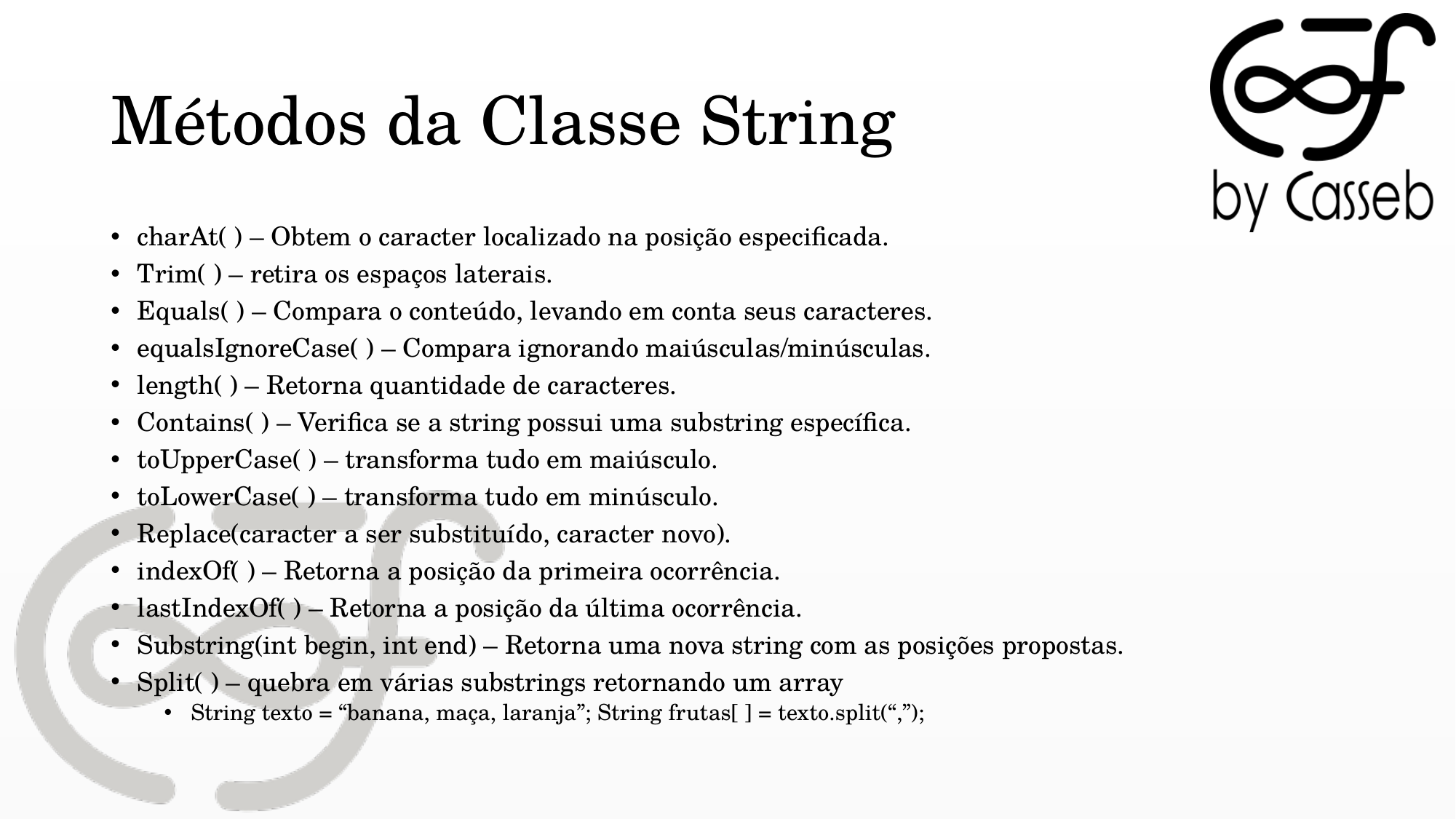

# Métodos da Classe String
charAt( ) – Obtem o caracter localizado na posição especificada.
Trim( ) – retira os espaços laterais.
Equals( ) – Compara o conteúdo, levando em conta seus caracteres.
equalsIgnoreCase( ) – Compara ignorando maiúsculas/minúsculas.
length( ) – Retorna quantidade de caracteres.
Contains( ) – Verifica se a string possui uma substring específica.
toUpperCase( ) – transforma tudo em maiúsculo.
toLowerCase( ) – transforma tudo em minúsculo.
Replace(caracter a ser substituído, caracter novo).
indexOf( ) – Retorna a posição da primeira ocorrência.
lastIndexOf( ) – Retorna a posição da última ocorrência.
Substring(int begin, int end) – Retorna uma nova string com as posições propostas.
Split( ) – quebra em várias substrings retornando um array
String texto = “banana, maça, laranja”; String frutas[ ] = texto.split(“,”);